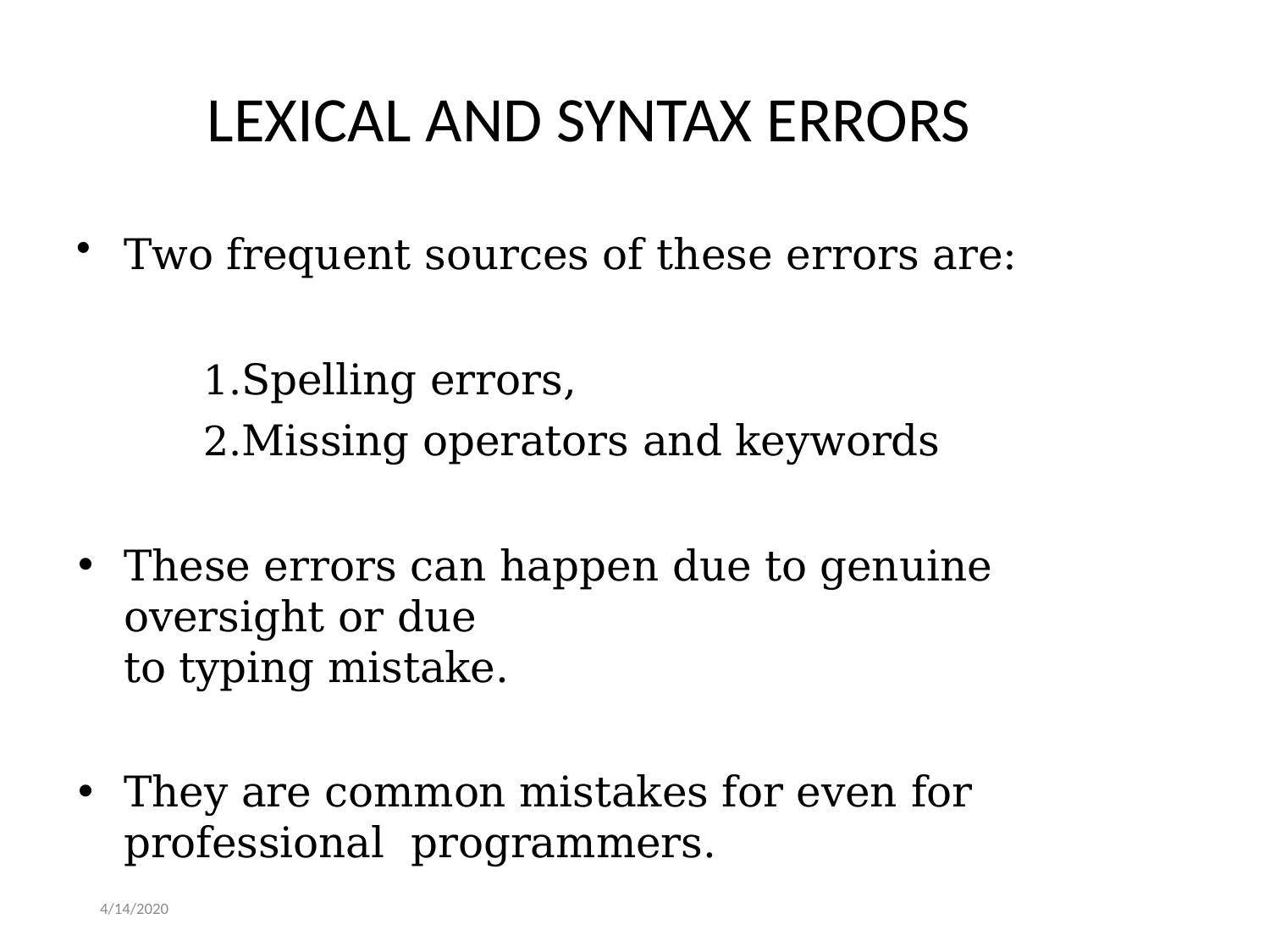

# LEXICAL AND SYNTAX ERRORS
Two frequent sources of these errors are:

Spelling errors,
Missing operators and keywords

These errors can happen due to genuine oversight or due
to typing mistake.

They are common mistakes for even for professional  programmers.
4/14/2020